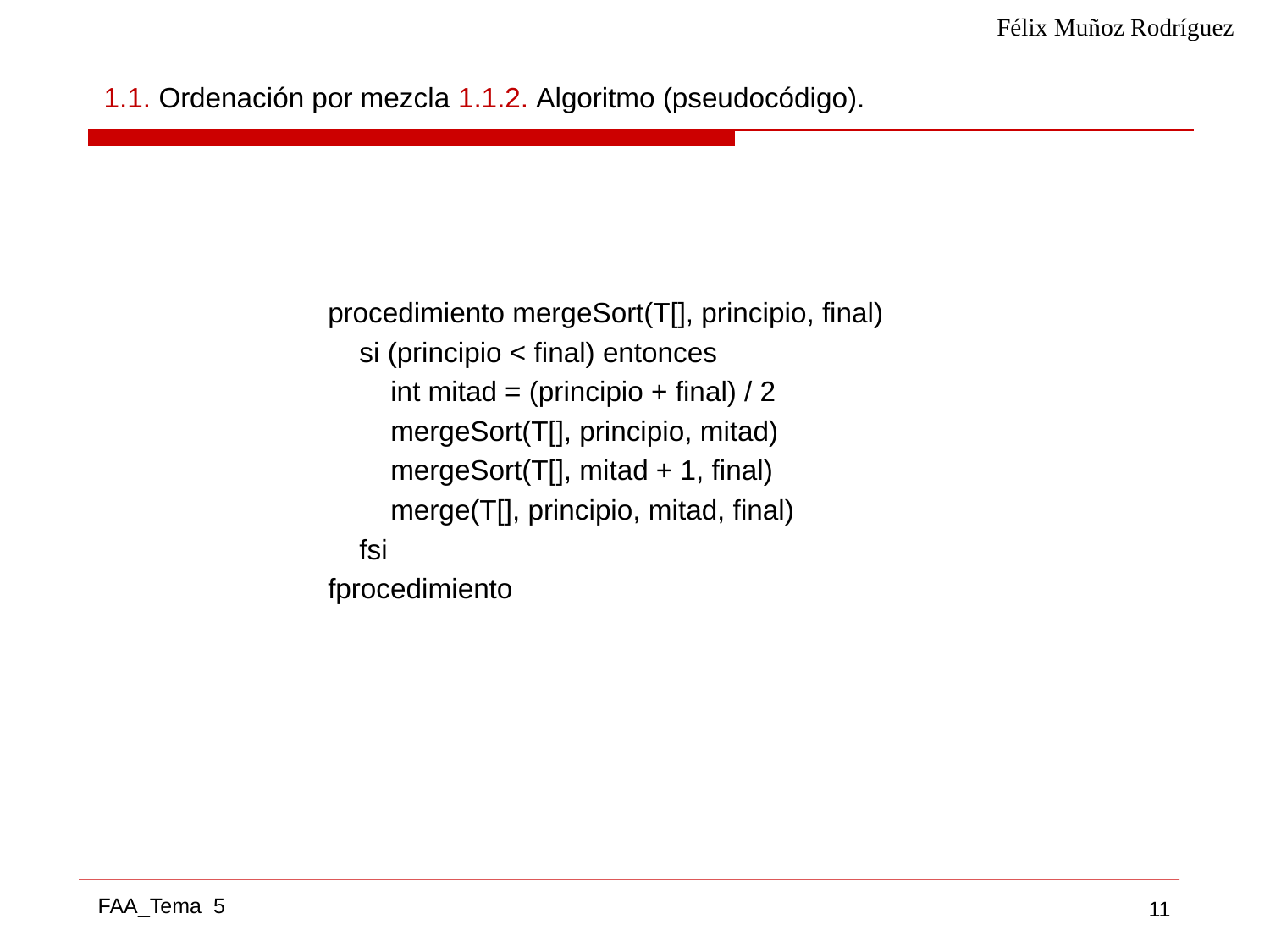

Félix Muñoz Rodríguez
# 1.1. Ordenación por mezcla 1.1.2. Algoritmo (pseudocódigo).
procedimiento mergeSort(T[], principio, final)
    si (principio < final) entonces
        int mitad = (principio + final) / 2
        mergeSort(T[], principio, mitad)
        mergeSort(T[], mitad + 1, final)
        merge(T[], principio, mitad, final)
    fsi
fprocedimiento